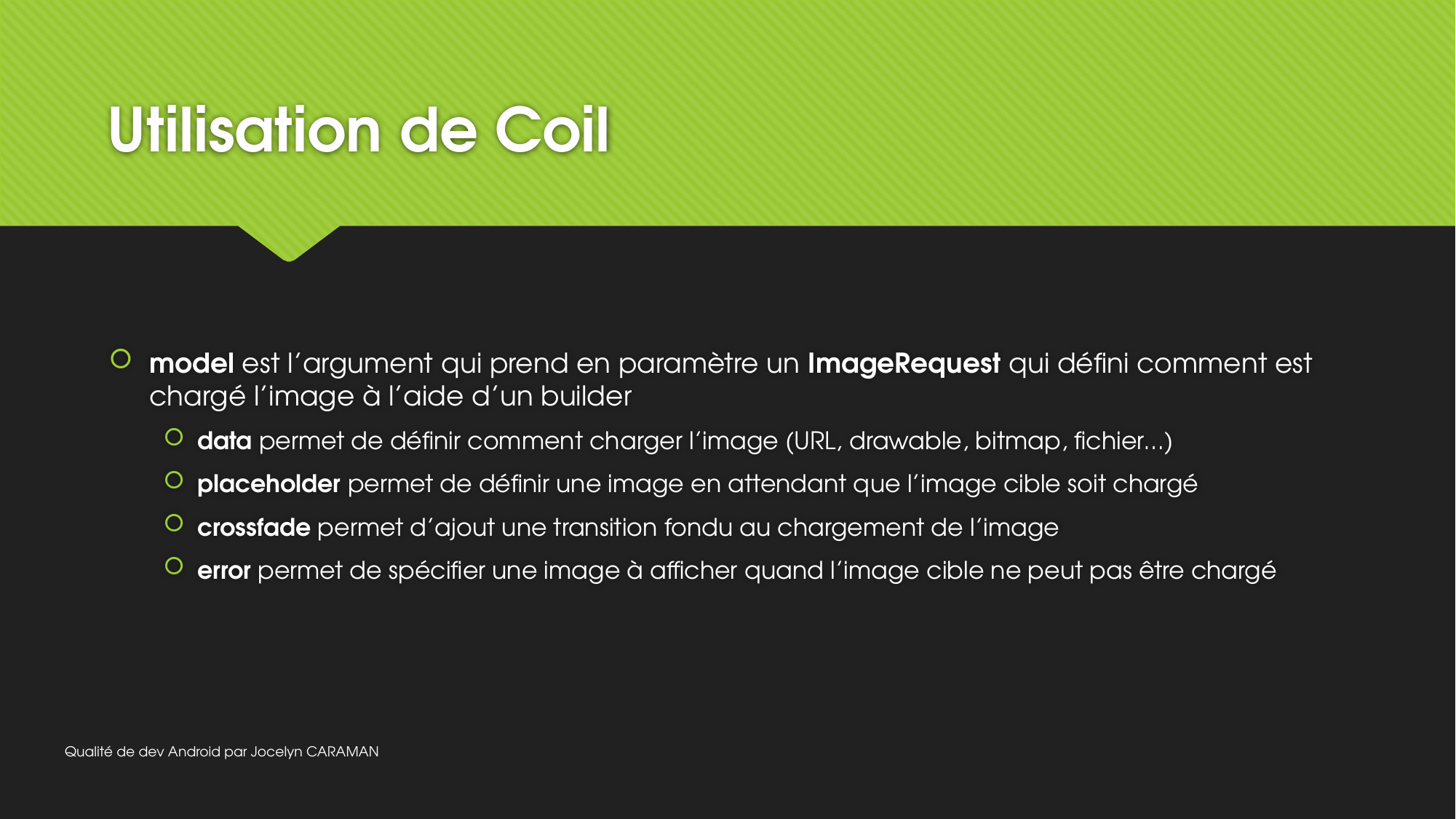

# Utilisation de Coil
model est l’argument qui prend en paramètre un ImageRequest qui défini comment est chargé l’image à l’aide d’un builder
data permet de définir comment charger l’image (URL, drawable, bitmap, fichier…)
placeholder permet de définir une image en attendant que l’image cible soit chargé
crossfade permet d’ajout une transition fondu au chargement de l’image
error permet de spécifier une image à afficher quand l’image cible ne peut pas être chargé

Qualité de dev Android par Jocelyn CARAMAN